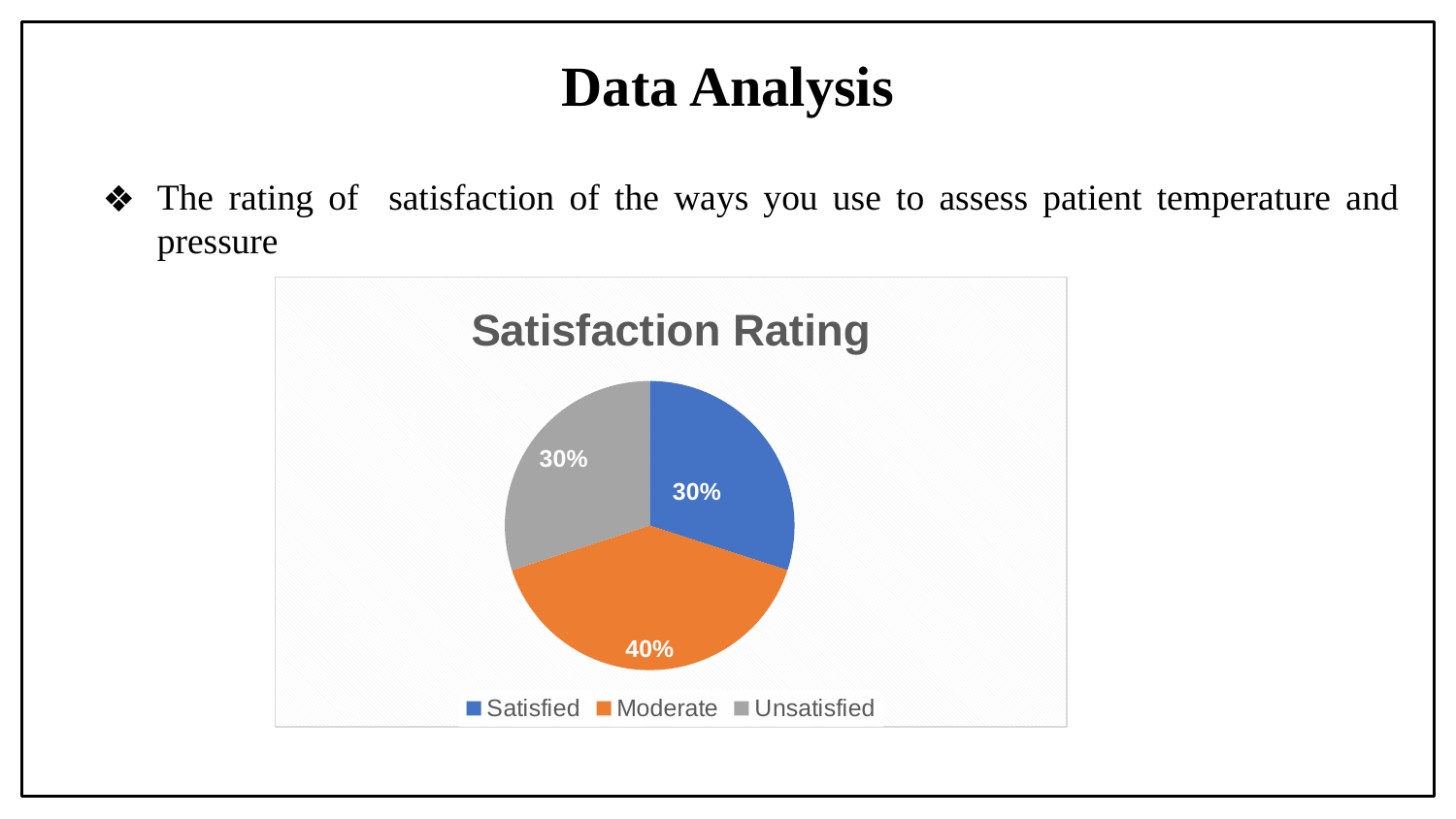

# Data Analysis
The rating of  satisfaction of the ways you use to assess patient temperature and pressure

### Chart: Satisfaction Rating

| Category | Satisfaction Rating |
|---|---|
| Satisfied | 30.0 |
| Moderate | 40.0 |
| Unsatisfied | 30.0 |